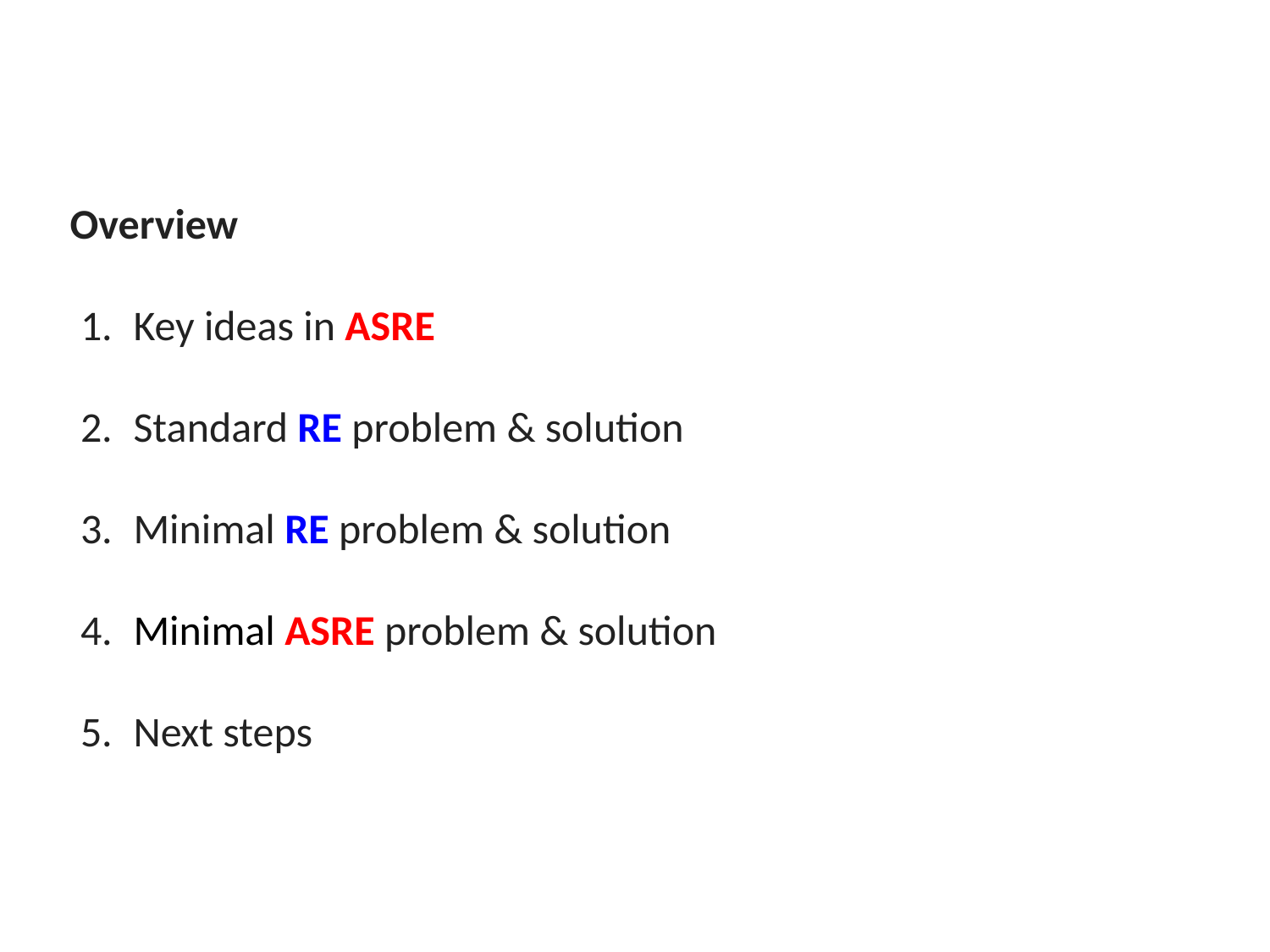

Overview

Key ideas in ASRE

Standard RE problem & solution

Minimal RE problem & solution

Minimal ASRE problem & solution

Next steps